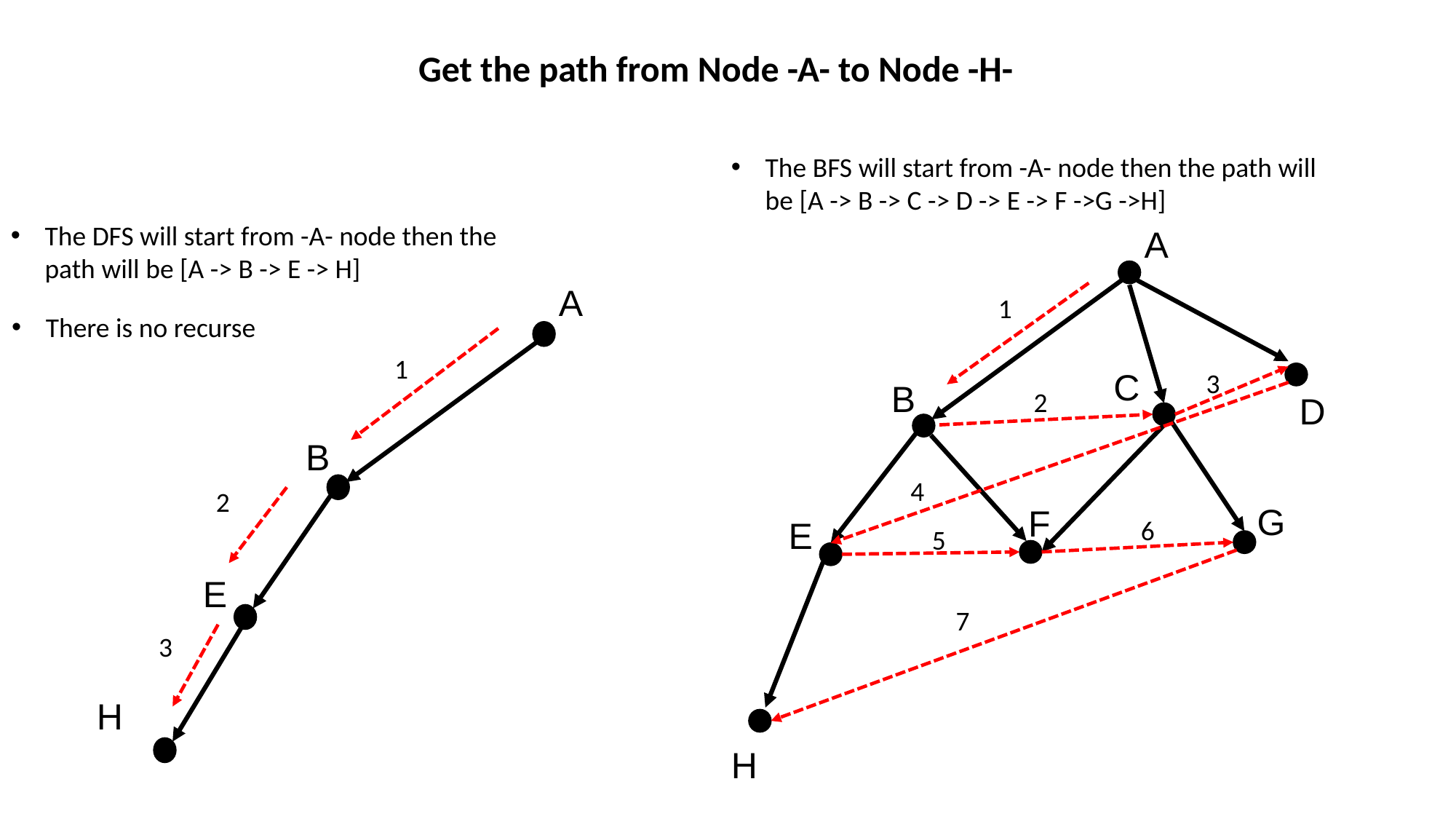

Get the path from Node -A- to Node -H-
The BFS will start from -A- node then the path will be [A -> B -> C -> D -> E -> F ->G ->H]
The DFS will start from -A- node then the path will be [A -> B -> E -> H]
A

A
1
There is no recurse

1
C
3

B
2
D

B
4

2
G
F
E
6
5

E
7

3
H

H